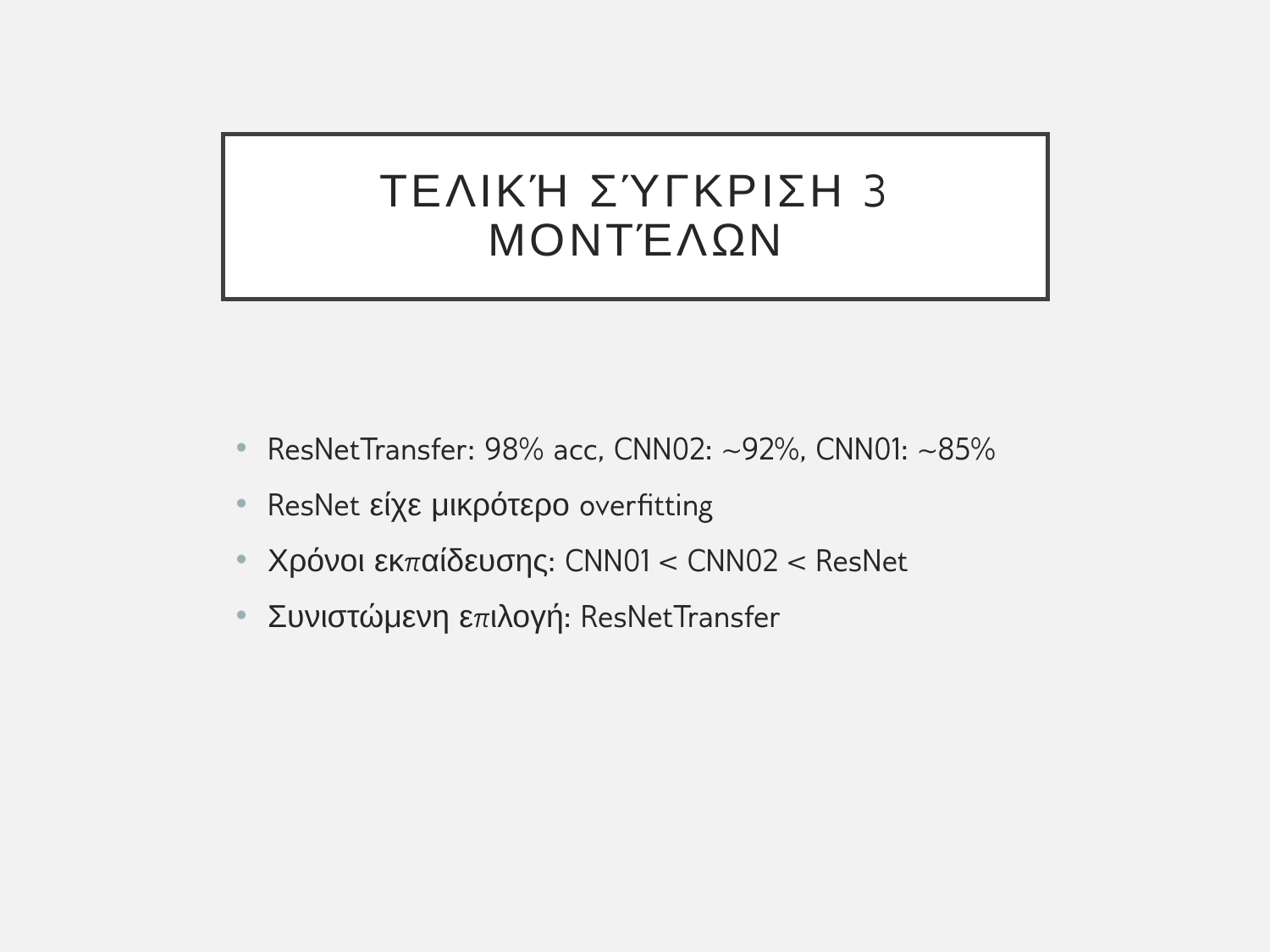

# Τελική Σύγκριση 3 Μοντέλων

ResNetTransfer: 98% acc, CNN02: ~92%, CNN01: ~85%
ResNet είχε μικρότερο overfitting
Χρόνοι εκπαίδευσης: CNN01 < CNN02 < ResNet
Συνιστώμενη επιλογή: ResNetTransfer